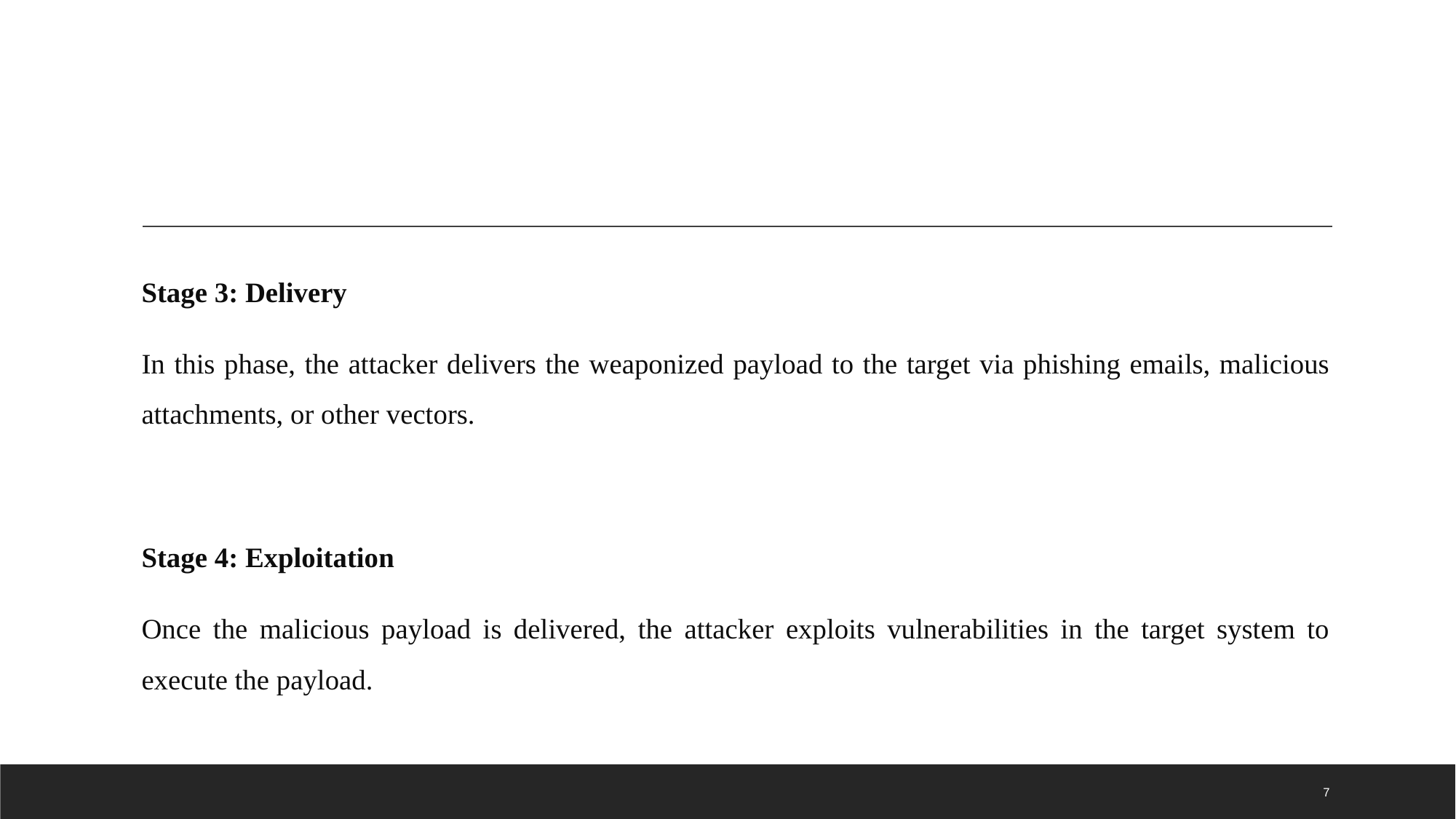

#
Stage 3: Delivery
In this phase, the attacker delivers the weaponized payload to the target via phishing emails, malicious attachments, or other vectors.

Stage 4: Exploitation
Once the malicious payload is delivered, the attacker exploits vulnerabilities in the target system to execute the payload.

7